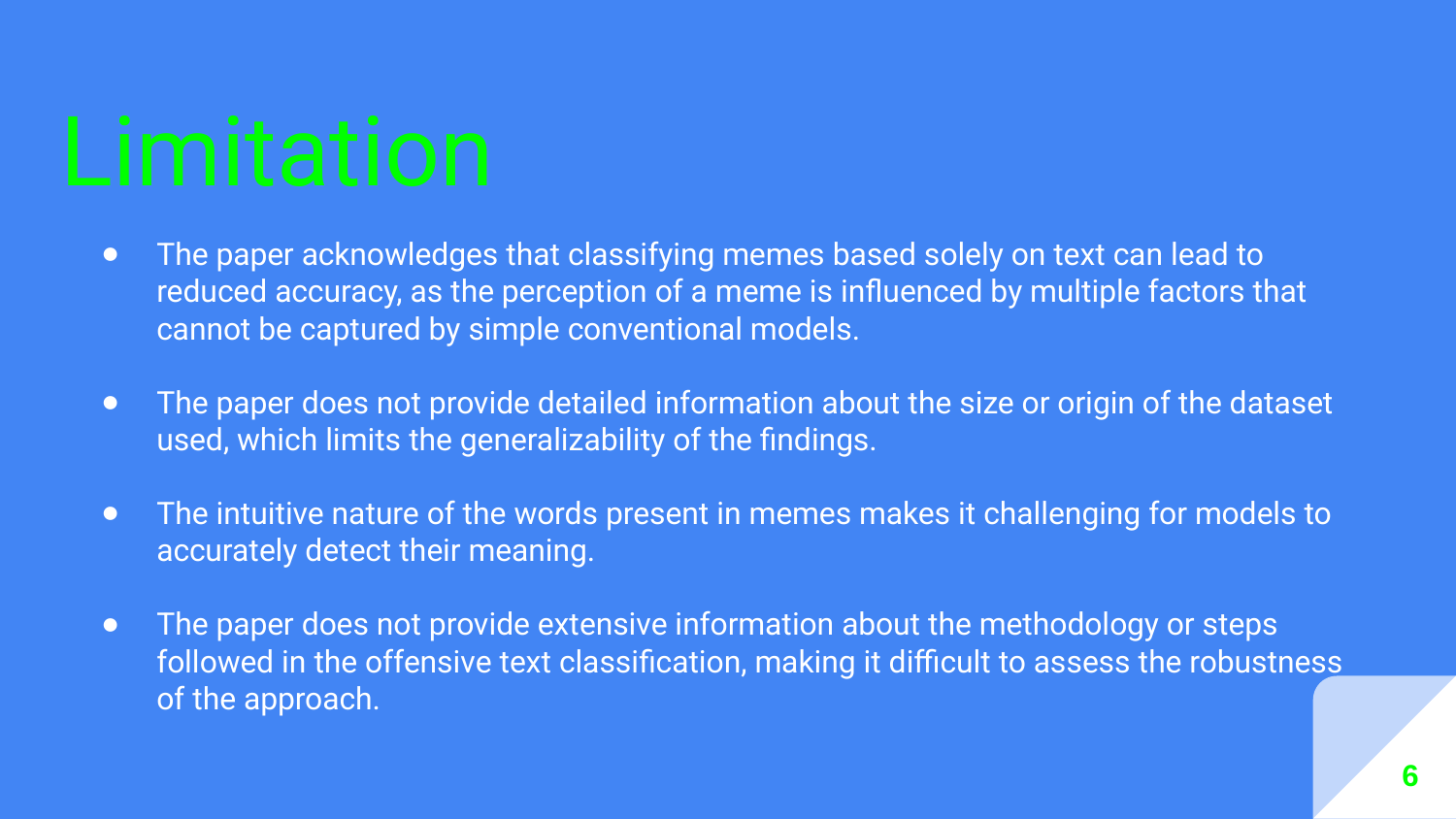

# Limitation
The paper acknowledges that classifying memes based solely on text can lead to reduced accuracy, as the perception of a meme is influenced by multiple factors that cannot be captured by simple conventional models.

The paper does not provide detailed information about the size or origin of the dataset used, which limits the generalizability of the findings.

The intuitive nature of the words present in memes makes it challenging for models to accurately detect their meaning.

The paper does not provide extensive information about the methodology or steps followed in the offensive text classification, making it difficult to assess the robustness of the approach.

  6